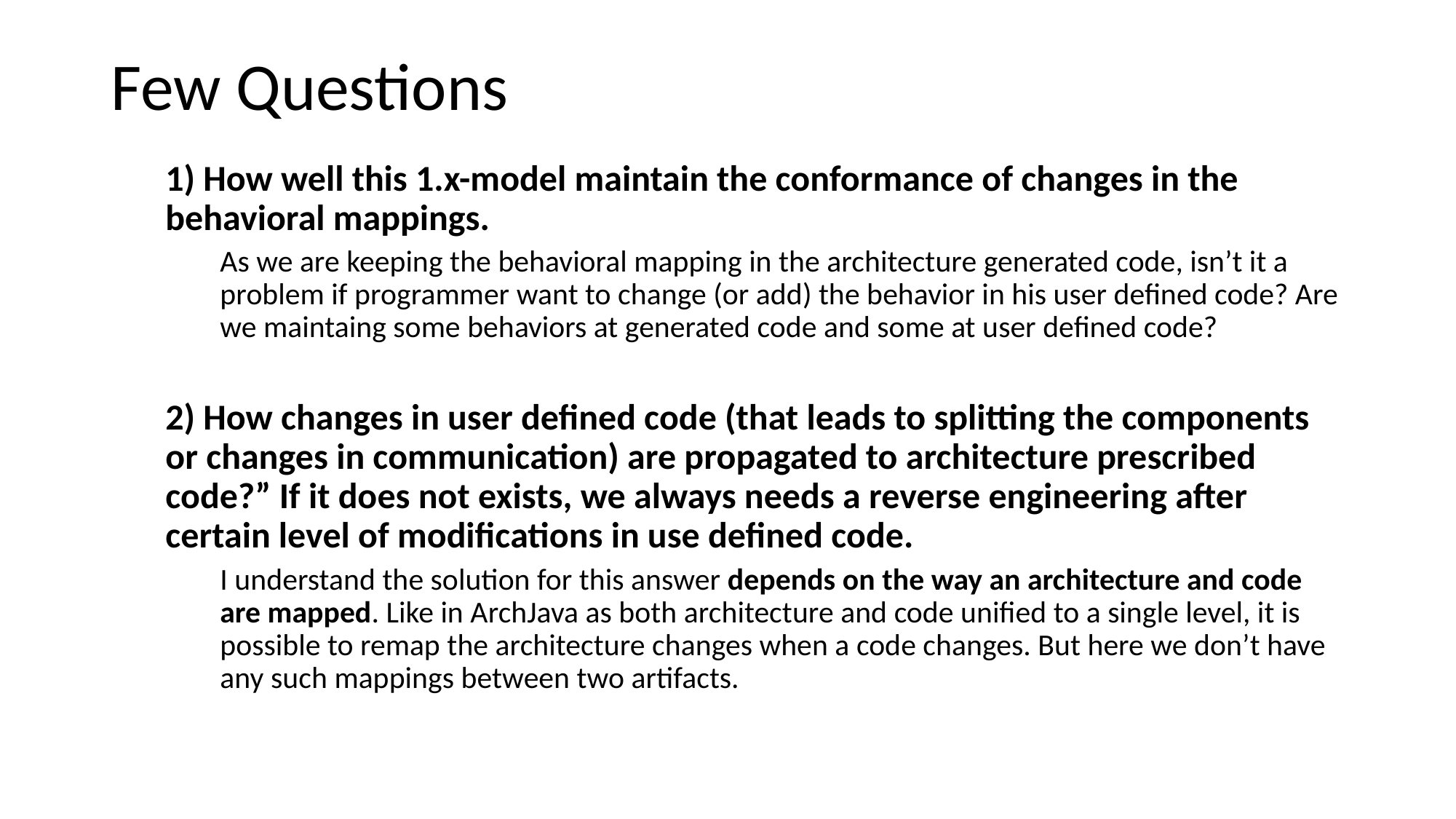

# Few Questions
1) How well this 1.x-model maintain the conformance of changes in the behavioral mappings.
As we are keeping the behavioral mapping in the architecture generated code, isn’t it a problem if programmer want to change (or add) the behavior in his user defined code? Are we maintaing some behaviors at generated code and some at user defined code?

2) How changes in user defined code (that leads to splitting the components or changes in communication) are propagated to architecture prescribed code?” If it does not exists, we always needs a reverse engineering after certain level of modifications in use defined code.
I understand the solution for this answer depends on the way an architecture and code are mapped. Like in ArchJava as both architecture and code unified to a single level, it is possible to remap the architecture changes when a code changes. But here we don’t have any such mappings between two artifacts.